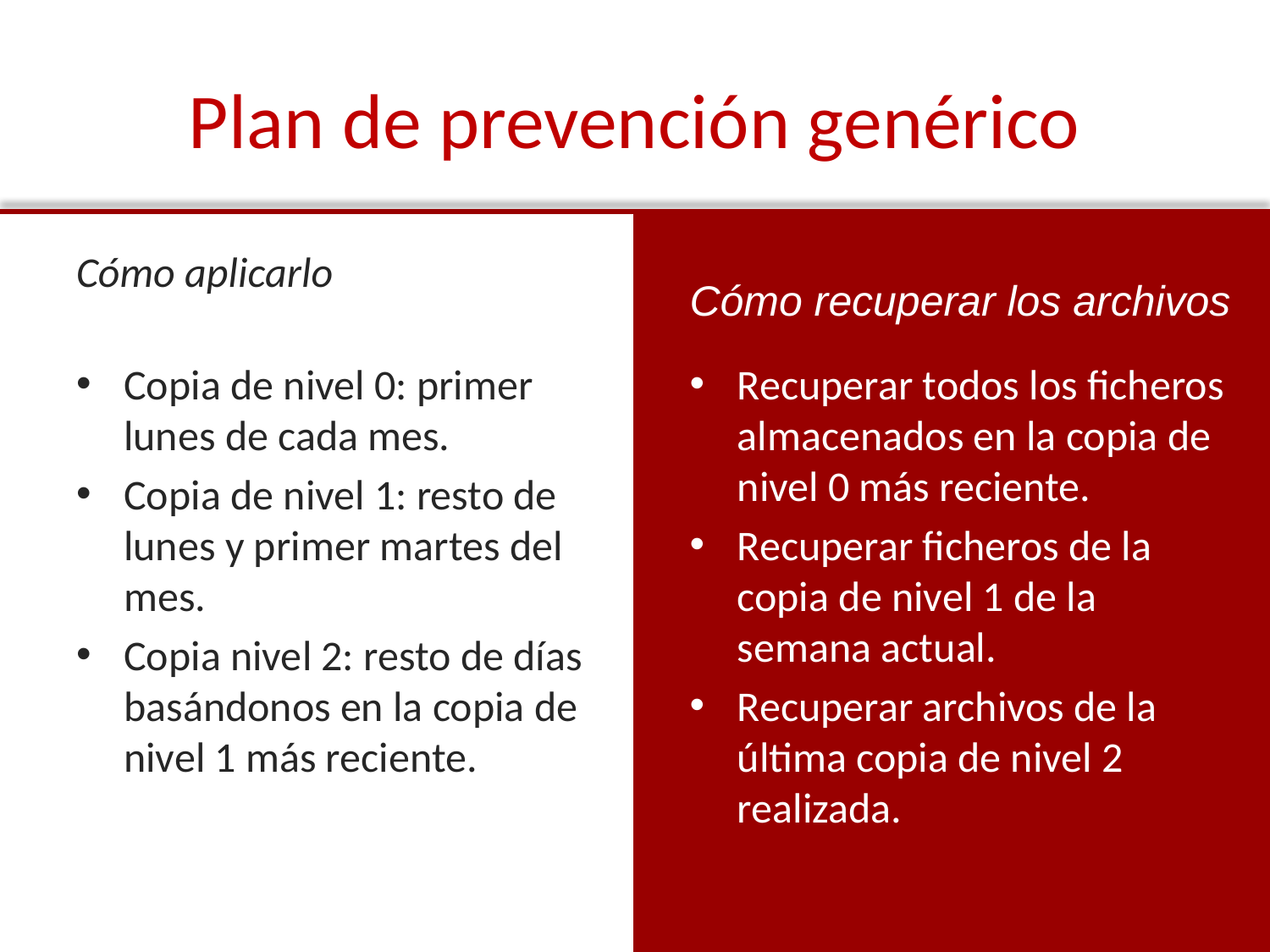

# Plan de prevención genérico
Cómo aplicarlo

Cómo recuperar los archivos
Copia de nivel 0: primer lunes de cada mes.
Copia de nivel 1: resto de lunes y primer martes del mes.
Copia nivel 2: resto de días basándonos en la copia de nivel 1 más reciente.
Recuperar todos los ficheros almacenados en la copia de nivel 0 más reciente.
Recuperar ficheros de la copia de nivel 1 de la semana actual.
Recuperar archivos de la última copia de nivel 2 realizada.